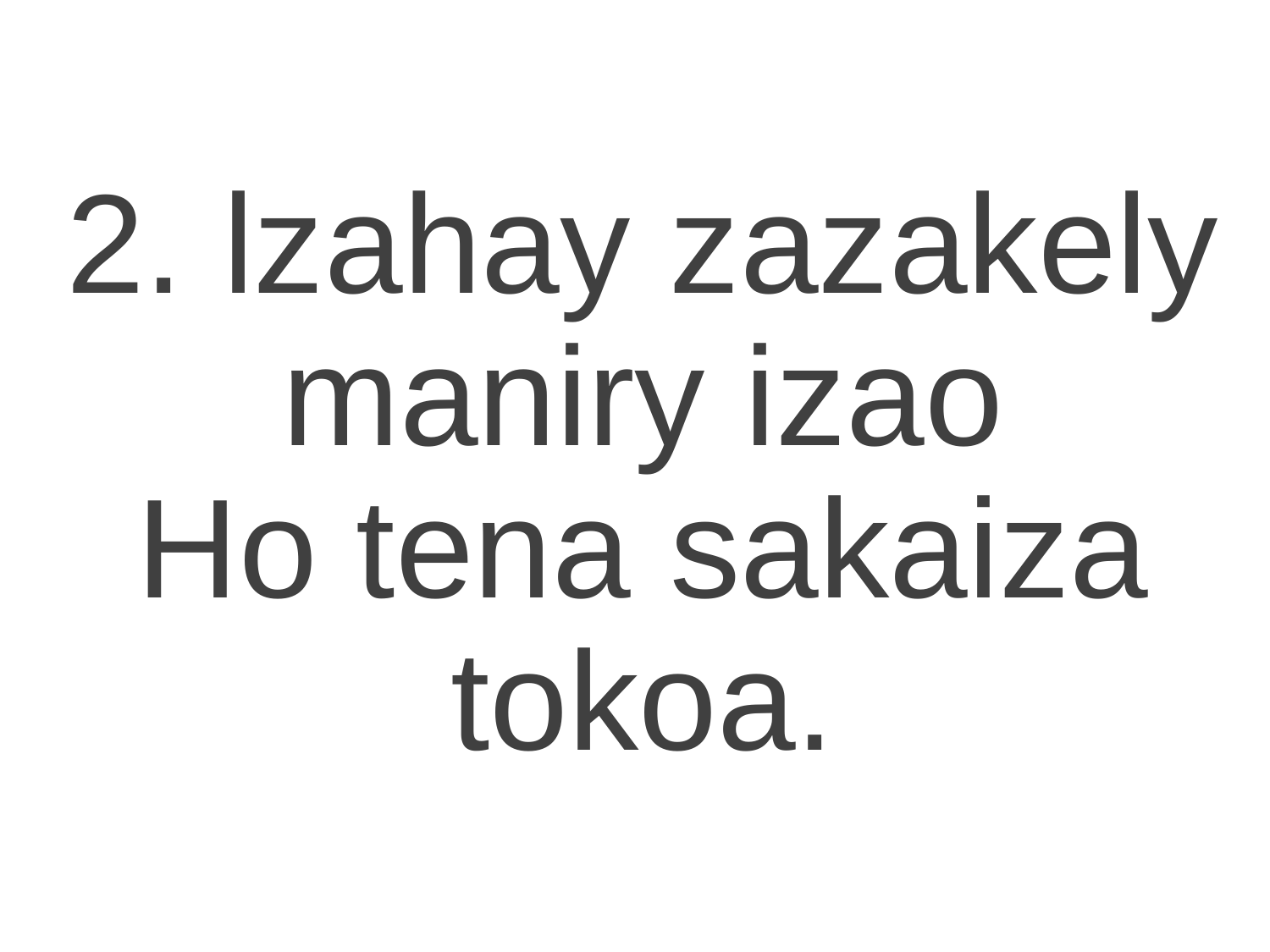

2. lzahay zazakely maniry izao
Ho tena sakaiza tokoa.